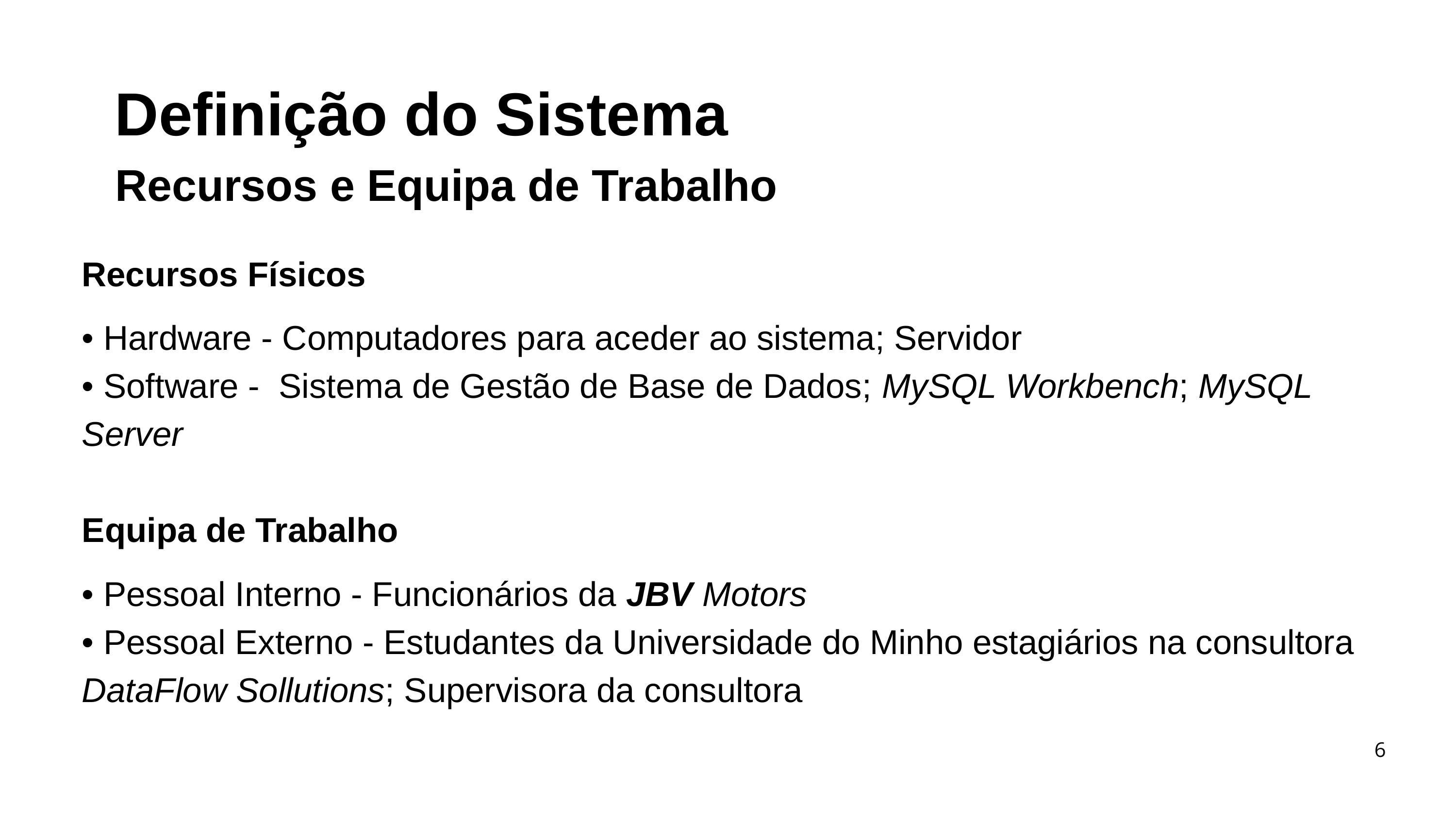

Definição do Sistema
Recursos e Equipa de Trabalho
Recursos Físicos

• Hardware - Computadores para aceder ao sistema; Servidor
• Software -  Sistema de Gestão de Base de Dados; MySQL Workbench; MySQL Server

Equipa de Trabalho

• Pessoal Interno - Funcionários da JBV Motors
• Pessoal Externo - Estudantes da Universidade do Minho estagiários na consultora DataFlow Sollutions; Supervisora da consultora
6